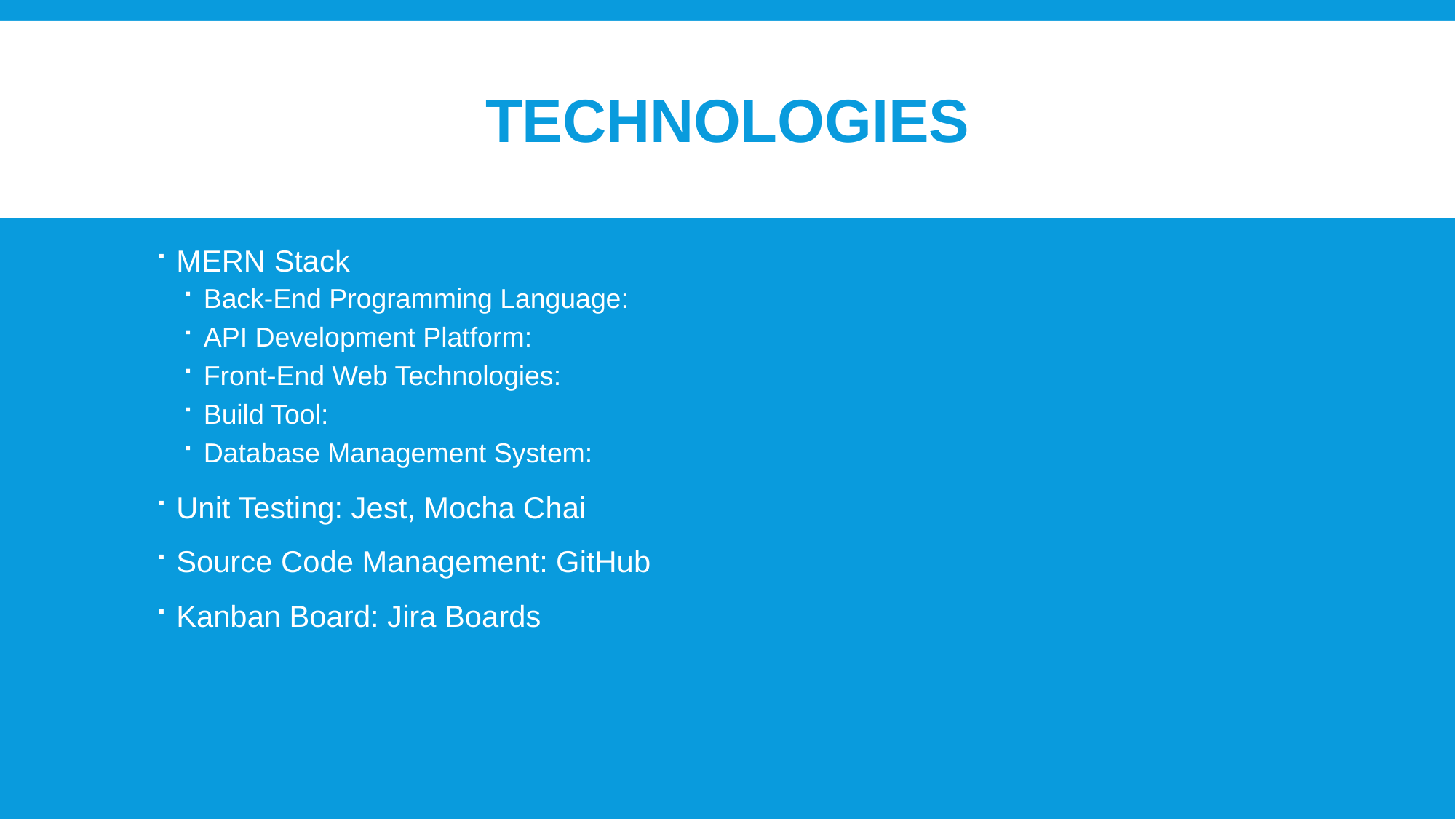

# Technologies
MERN Stack
Back-End Programming Language:
API Development Platform:
Front-End Web Technologies:
Build Tool:
Database Management System:
Unit Testing: Jest, Mocha Chai
Source Code Management: GitHub
Kanban Board: Jira Boards